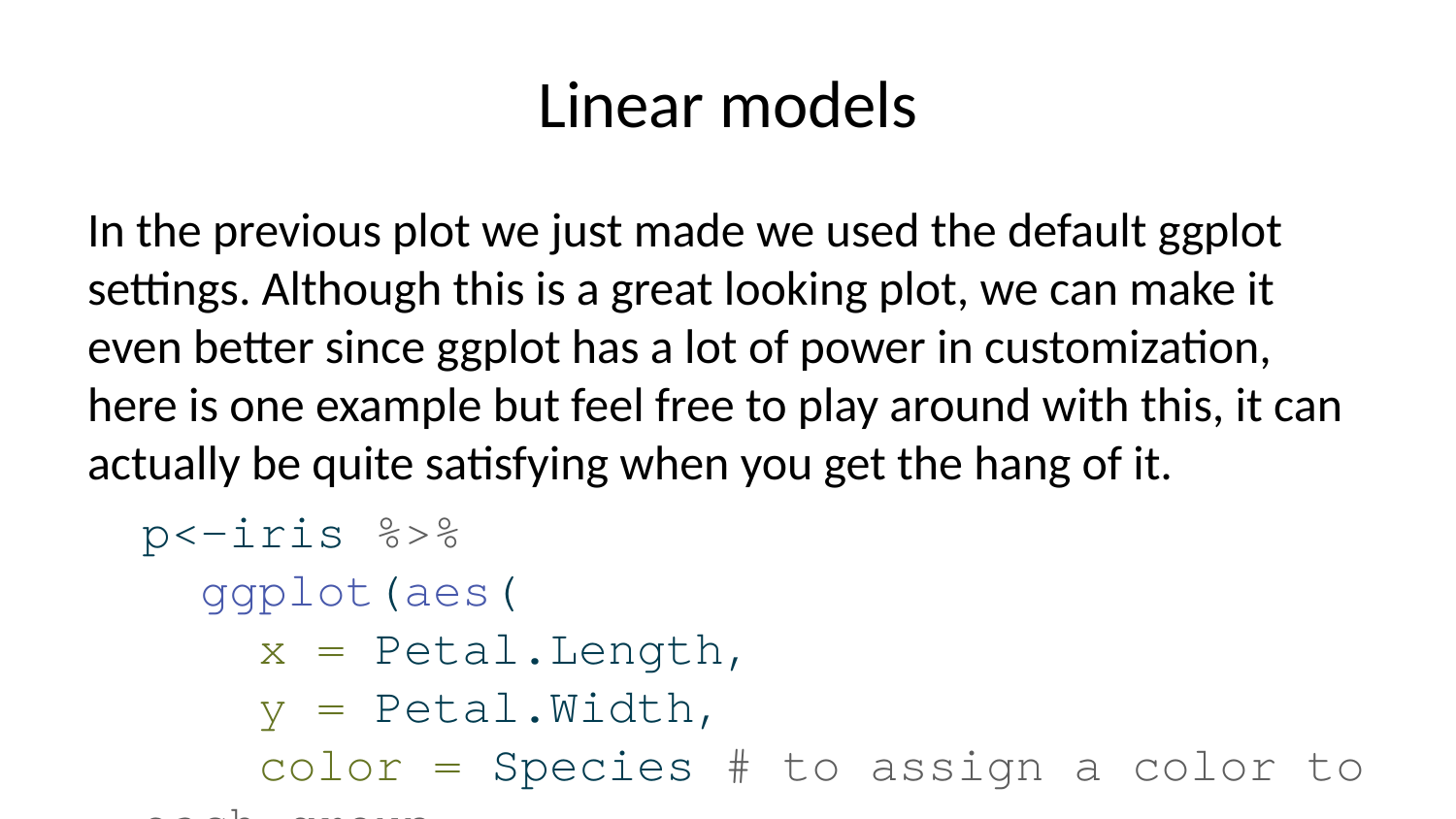

# Linear models
In the previous plot we just made we used the default ggplot settings. Although this is a great looking plot, we can make it even better since ggplot has a lot of power in customization, here is one example but feel free to play around with this, it can actually be quite satisfying when you get the hang of it.
p<-iris %>%
  ggplot(aes(
    x = Petal.Length,
    y = Petal.Width,
    color = Species # to assign a color to each group
  )) +
  geom_point(size = 3) + # to plot a scatter plot
  stat_smooth(method = "lm", aes(fill = Species, colour = Species), linewidth = 1.5) + #add a linear fit for each species
  scale_color_manual(name = "Species", values = c("#023d79", "#faa307", "#3f5426")) + #add manually selected colors to the points of different species
  scale_fill_manual(name = "Species", values = c("#023d79", "#faa307", "#3f5426")) + #add manually selected colors to the linear fit for each species
  labs(
    x = "Petal length (cm)", #x axis label
    y = "Petal width (cm)" #y axis label
  ) +
  theme_bw()+ #theme within the ggplot2 package (different themes available, f.ex. theme_classic, theme_minimal)
  theme(axis.text.x = element_text(size = 10), #use the theme function to customize axis text, label test, legends etc.
        axis.text.y = element_text(size = 10),
        axis.title.x = element_text(size = 14, face = "plain"),
        axis.title.y = element_text(size = 14, face = "plain"),
        panel.grid.major.x = element_blank(),
        panel.grid.minor.x = element_blank(),
        panel.grid.minor.y = element_blank(),
        panel.grid.major.y = element_blank(),
        plot.margin = unit(c(0.5, 0.5, 0.5, 0.5), units = , "cm"),
        plot.title = element_text(size = 20, vjust = 1, hjust = 0.5),
        legend.text = element_text(size = 12, face = "italic"),
        legend.position = "right")